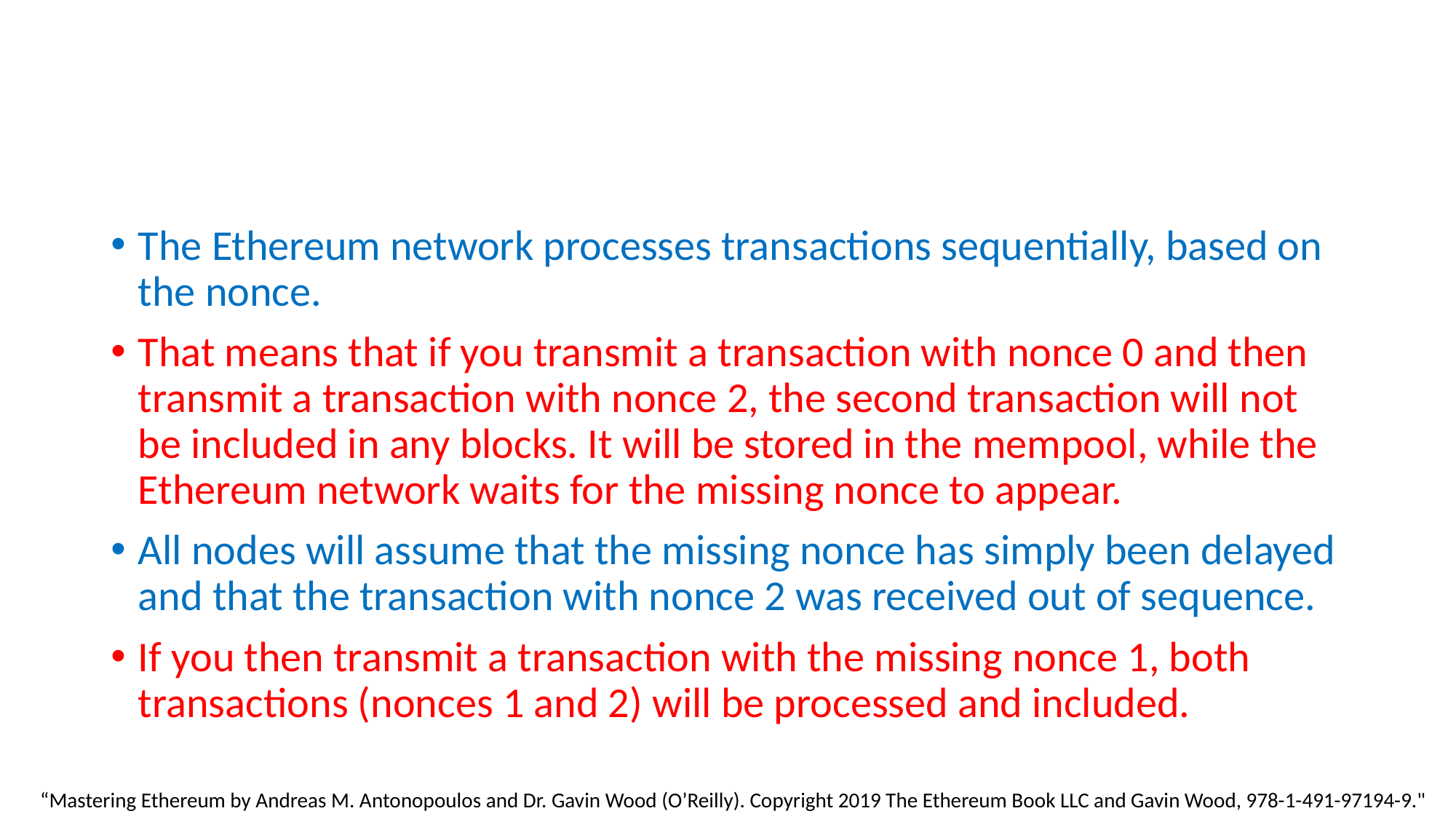

#
The Ethereum network processes transactions sequentially, based on the nonce.
That means that if you transmit a transaction with nonce 0 and then transmit a transaction with nonce 2, the second transaction will not be included in any blocks. It will be stored in the mempool, while the Ethereum network waits for the missing nonce to appear.
All nodes will assume that the missing nonce has simply been delayed and that the transaction with nonce 2 was received out of sequence.
If you then transmit a transaction with the missing nonce 1, both transactions (nonces 1 and 2) will be processed and included.
“Mastering Ethereum by Andreas M. Antonopoulos and Dr. Gavin Wood (O’Reilly). Copyright 2019 The Ethereum Book LLC and Gavin Wood, 978-1-491-97194-9."